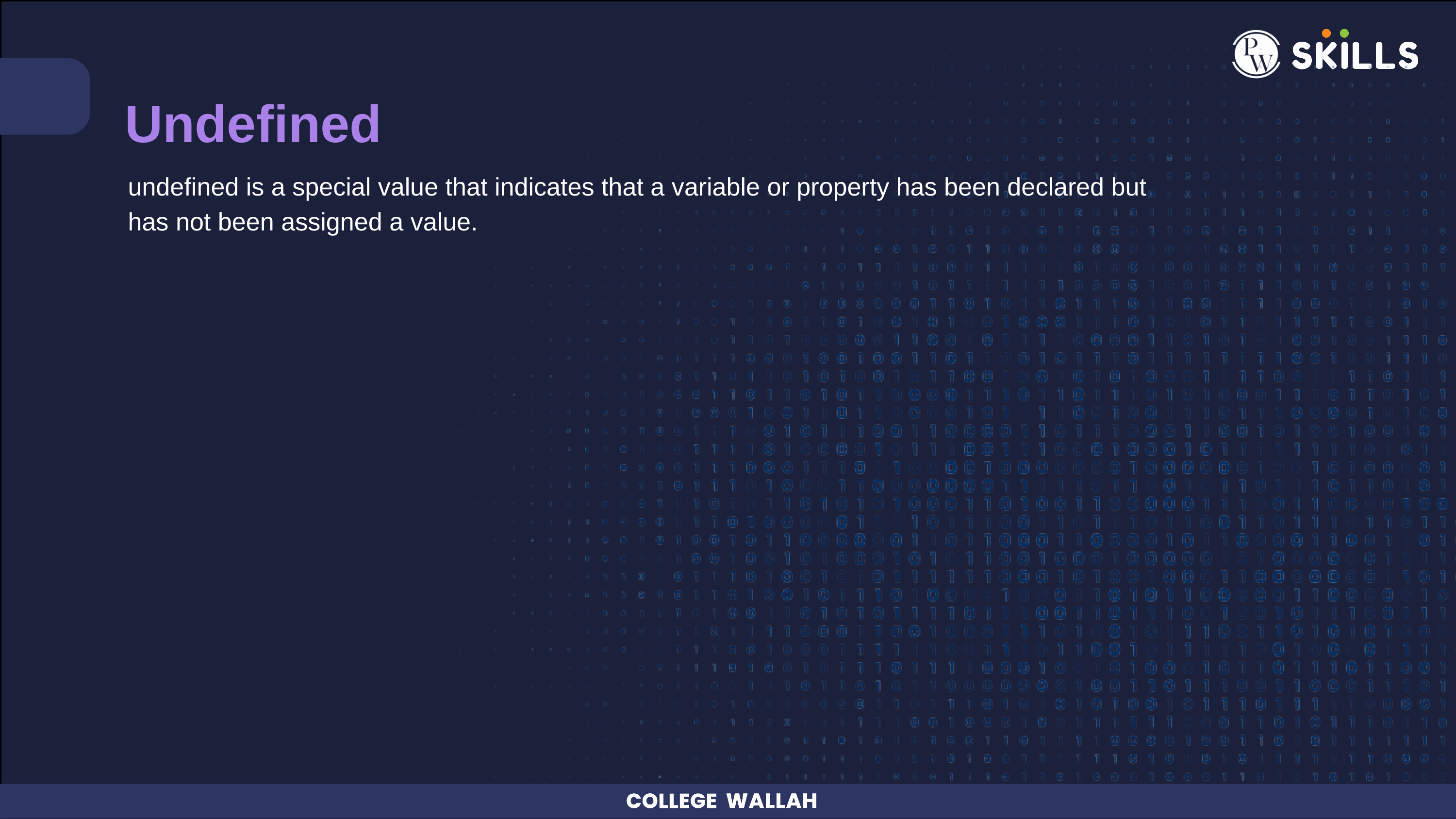

Undefined
undefined is a special value that indicates that a variable or property has been declared but has not been assigned a value.